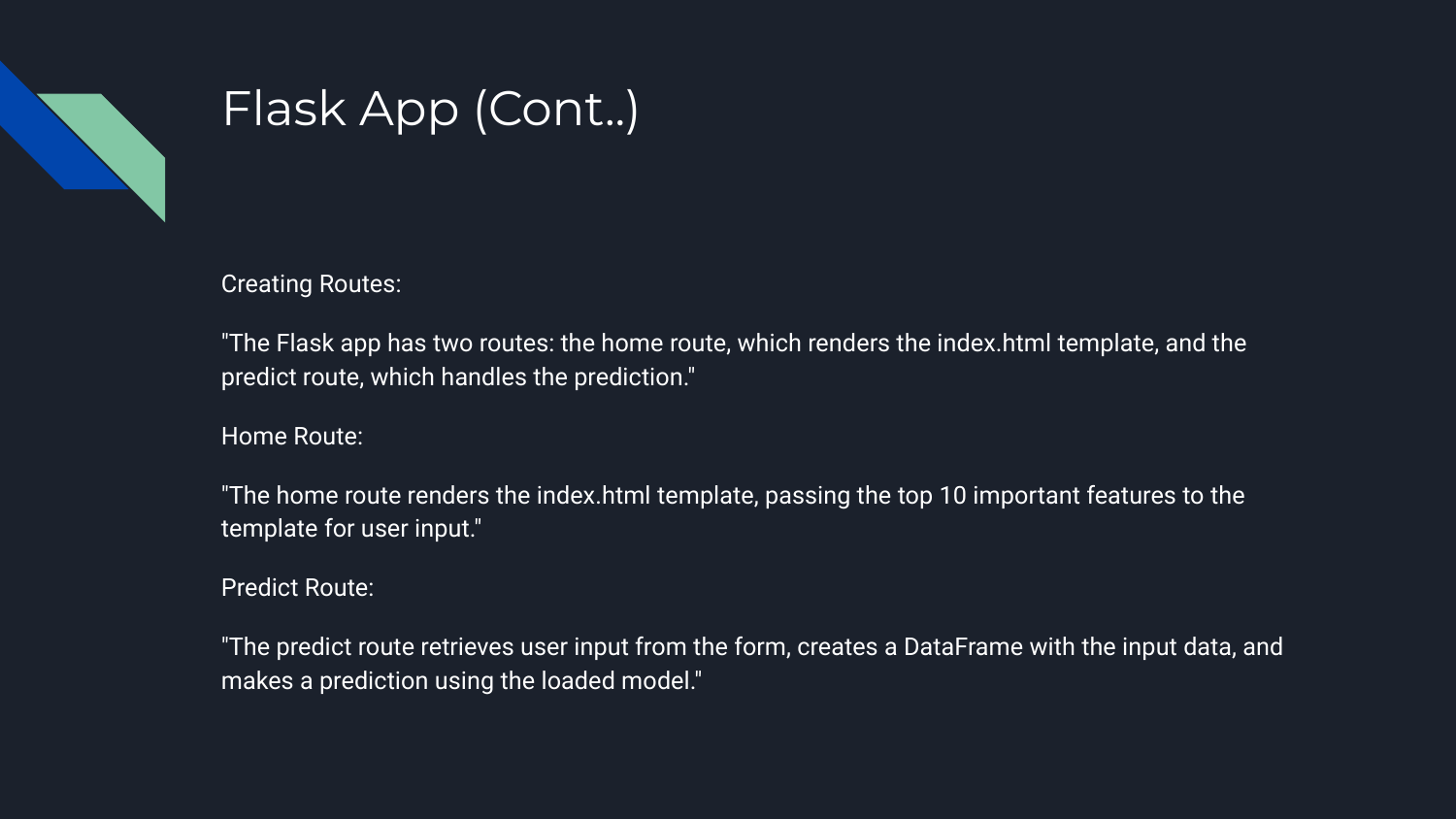

# Flask App (Cont..)
Creating Routes:
"The Flask app has two routes: the home route, which renders the index.html template, and the predict route, which handles the prediction."
Home Route:
"The home route renders the index.html template, passing the top 10 important features to the template for user input."
Predict Route:
"The predict route retrieves user input from the form, creates a DataFrame with the input data, and makes a prediction using the loaded model."